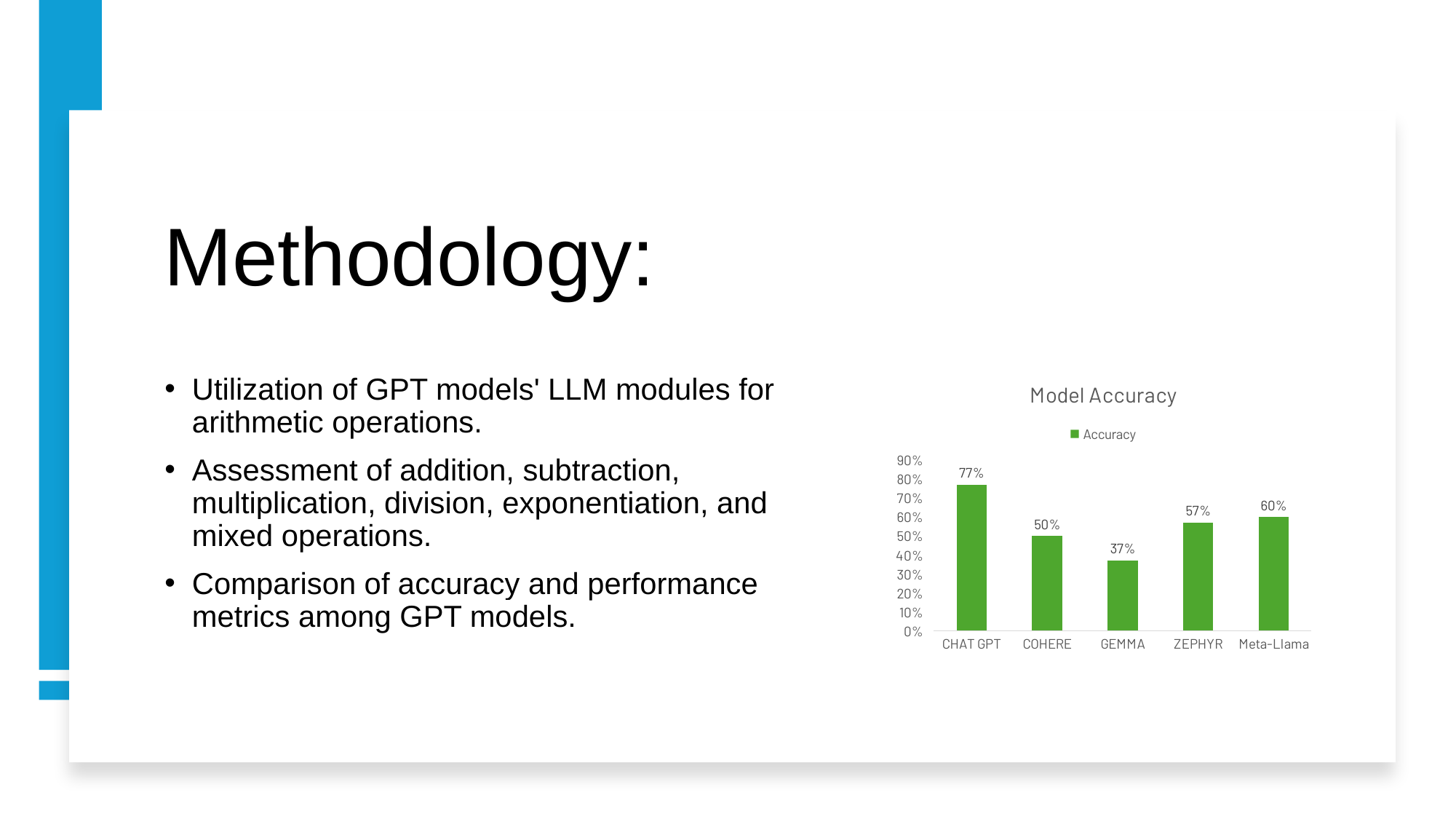

# Methodology:

Utilization of GPT models' LLM modules for arithmetic operations.
Assessment of addition, subtraction, multiplication, division, exponentiation, and mixed operations.
Comparison of accuracy and performance metrics among GPT models.

### Chart: Model Accuracy

| Category | Accuracy |
|---|---|
| CHAT GPT | 0.77 |
| COHERE | 0.5 |
| GEMMA | 0.37 |
| ZEPHYR | 0.57 |
| Meta-Llama | 0.6 |